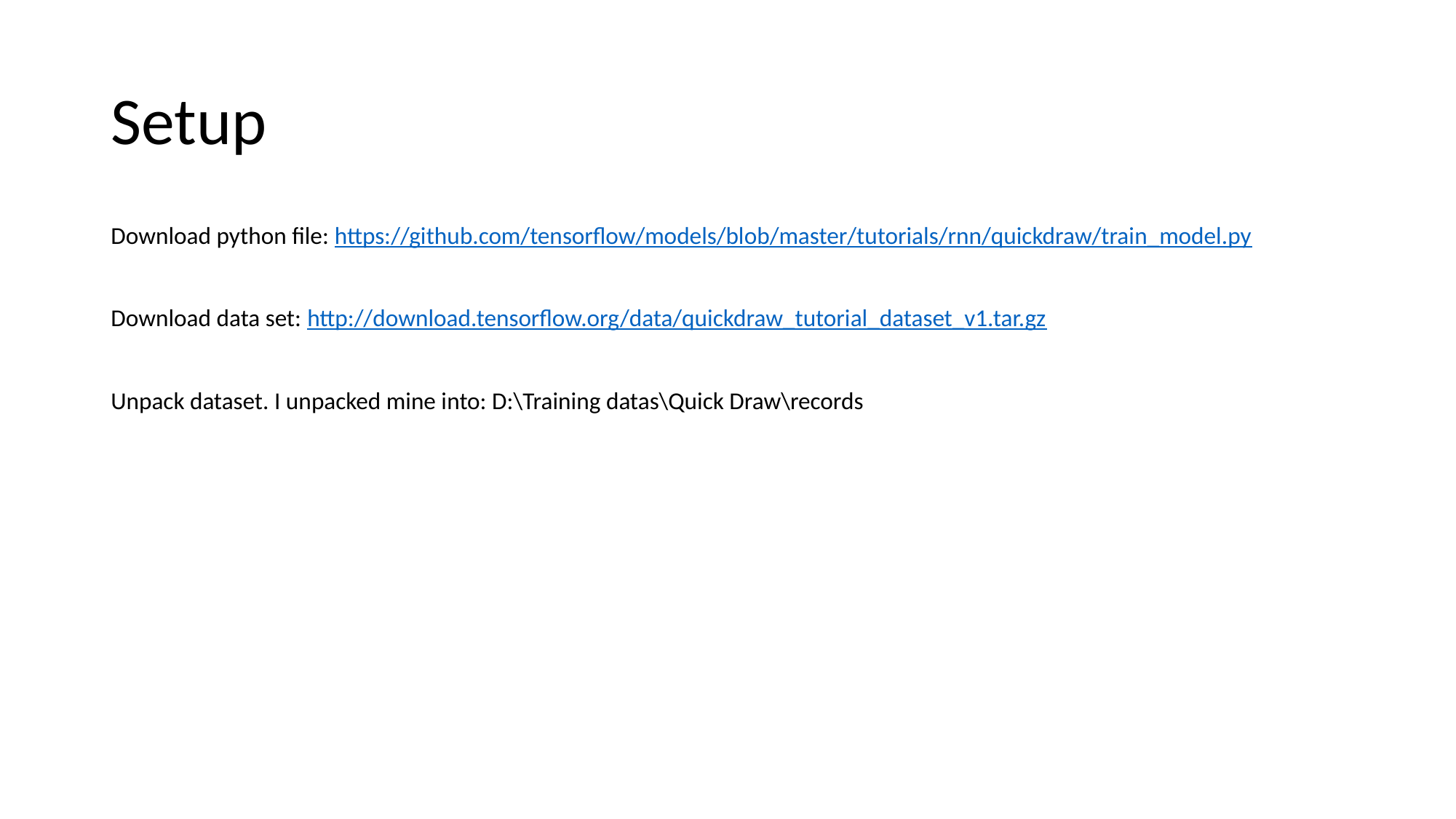

# Setup
Download python file: https://github.com/tensorflow/models/blob/master/tutorials/rnn/quickdraw/train_model.py

Download data set: http://download.tensorflow.org/data/quickdraw_tutorial_dataset_v1.tar.gz

Unpack dataset. I unpacked mine into: D:\Training datas\Quick Draw\records